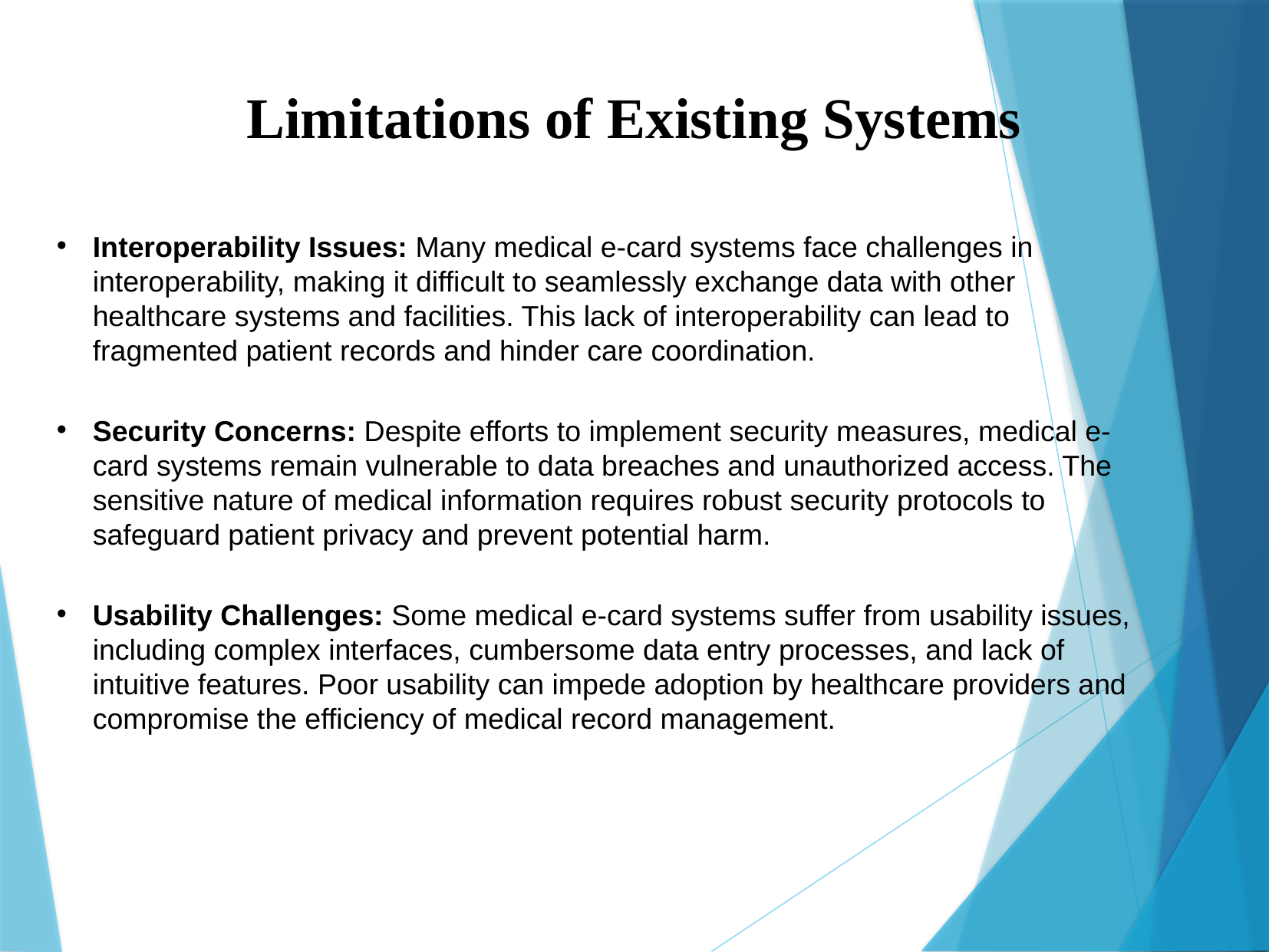

Limitations of Existing Systems
Interoperability Issues: Many medical e-card systems face challenges in interoperability, making it difficult to seamlessly exchange data with other healthcare systems and facilities. This lack of interoperability can lead to fragmented patient records and hinder care coordination.

Security Concerns: Despite efforts to implement security measures, medical e-card systems remain vulnerable to data breaches and unauthorized access. The sensitive nature of medical information requires robust security protocols to safeguard patient privacy and prevent potential harm.

Usability Challenges: Some medical e-card systems suffer from usability issues, including complex interfaces, cumbersome data entry processes, and lack of intuitive features. Poor usability can impede adoption by healthcare providers and compromise the efficiency of medical record management.